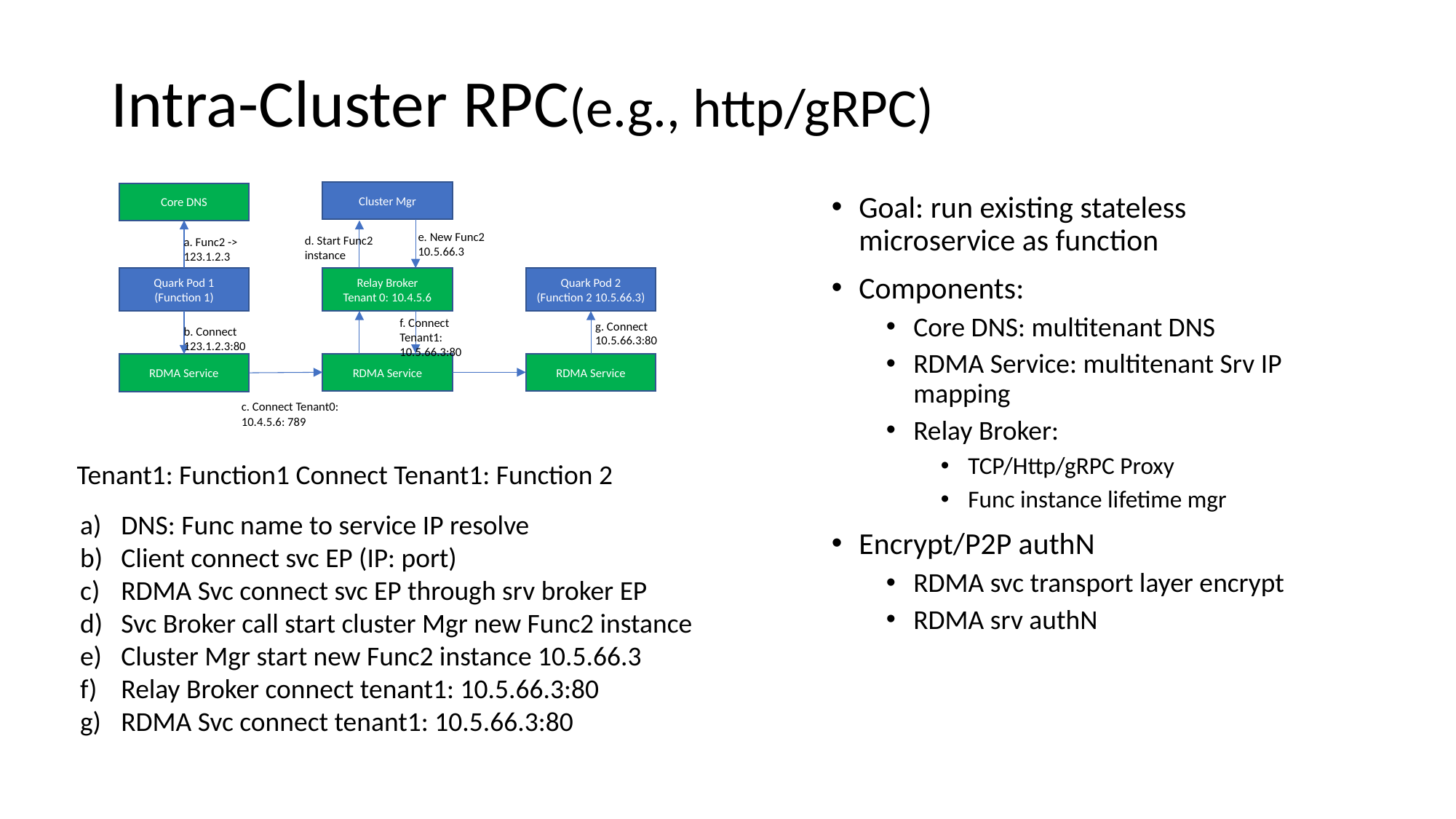

# Intra-Cluster RPC(e.g., http/gRPC)
Cluster Mgr
Core DNS
e. New Func2 10.5.66.3
d. Start Func2 instance
a. Func2 -> 123.1.2.3
Quark Pod 1
(Function 1)
Relay Broker
Tenant 0: 10.4.5.6
Quark Pod 2 (Function 2 10.5.66.3)
f. Connect Tenant1: 10.5.66.3:80
g. Connect 10.5.66.3:80
b. Connect 123.1.2.3:80
RDMA Service
RDMA Service
RDMA Service
c. Connect Tenant0: 10.4.5.6: 789
Goal: run existing stateless microservice as function
Components:
Core DNS: multitenant DNS
RDMA Service: multitenant Srv IP mapping
Relay Broker:
TCP/Http/gRPC Proxy
Func instance lifetime mgr
Encrypt/P2P authN
RDMA svc transport layer encrypt
RDMA srv authN

Tenant1: Function1 Connect Tenant1: Function 2
DNS: Func name to service IP resolve
Client connect svc EP (IP: port)
RDMA Svc connect svc EP through srv broker EP
Svc Broker call start cluster Mgr new Func2 instance
Cluster Mgr start new Func2 instance 10.5.66.3
Relay Broker connect tenant1: 10.5.66.3:80
RDMA Svc connect tenant1: 10.5.66.3:80